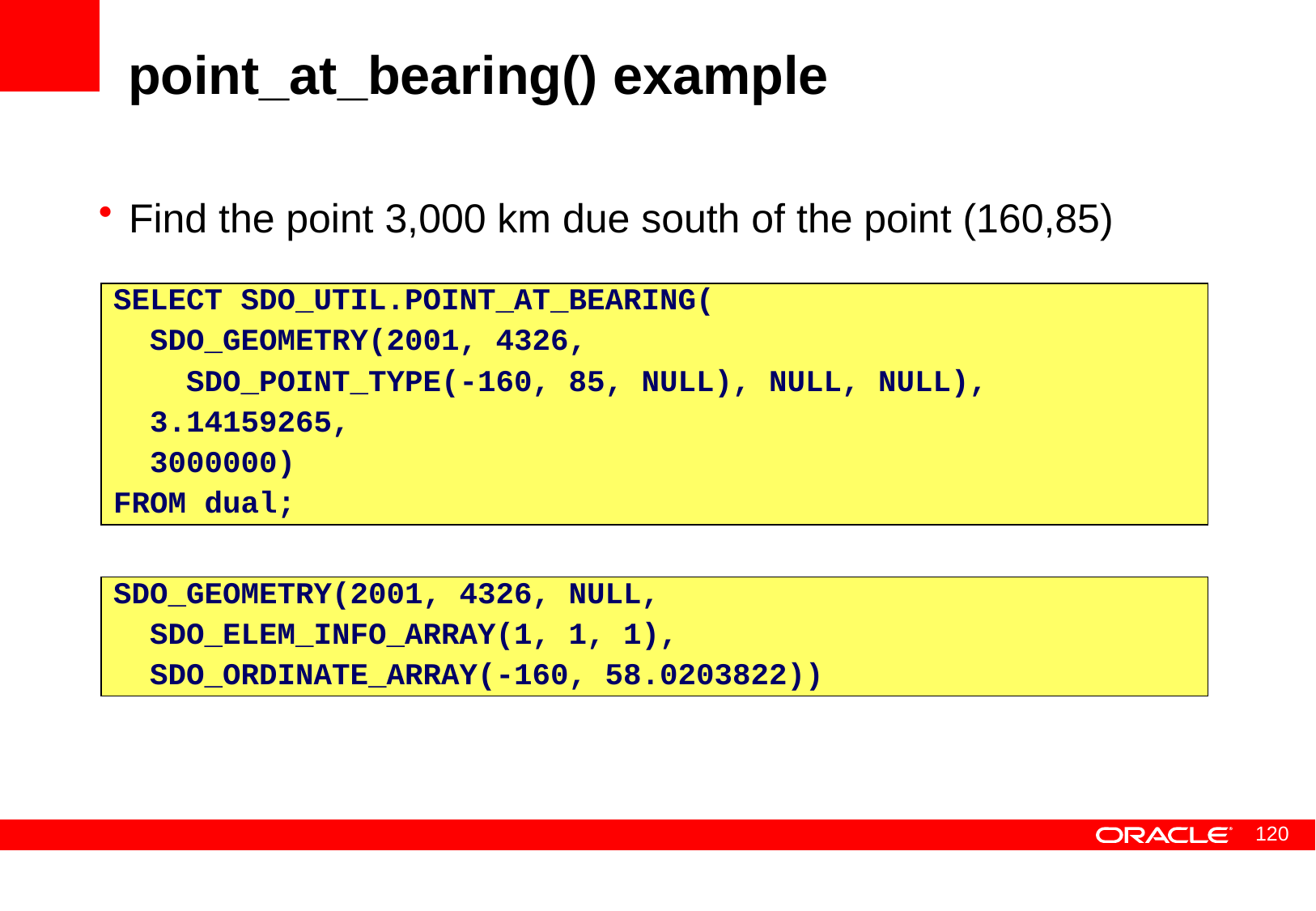

# point_at_bearing() example
Find the point 3,000 km due south of the point (160,85)
SELECT SDO_UTIL.POINT_AT_BEARING(
  SDO_GEOMETRY(2001, 4326,
    SDO_POINT_TYPE(-160, 85, NULL), NULL, NULL),
  3.14159265,
  3000000)
FROM dual;
SDO_GEOMETRY(2001, 4326, NULL,
  SDO_ELEM_INFO_ARRAY(1, 1, 1),
  SDO_ORDINATE_ARRAY(-160, 58.0203822))